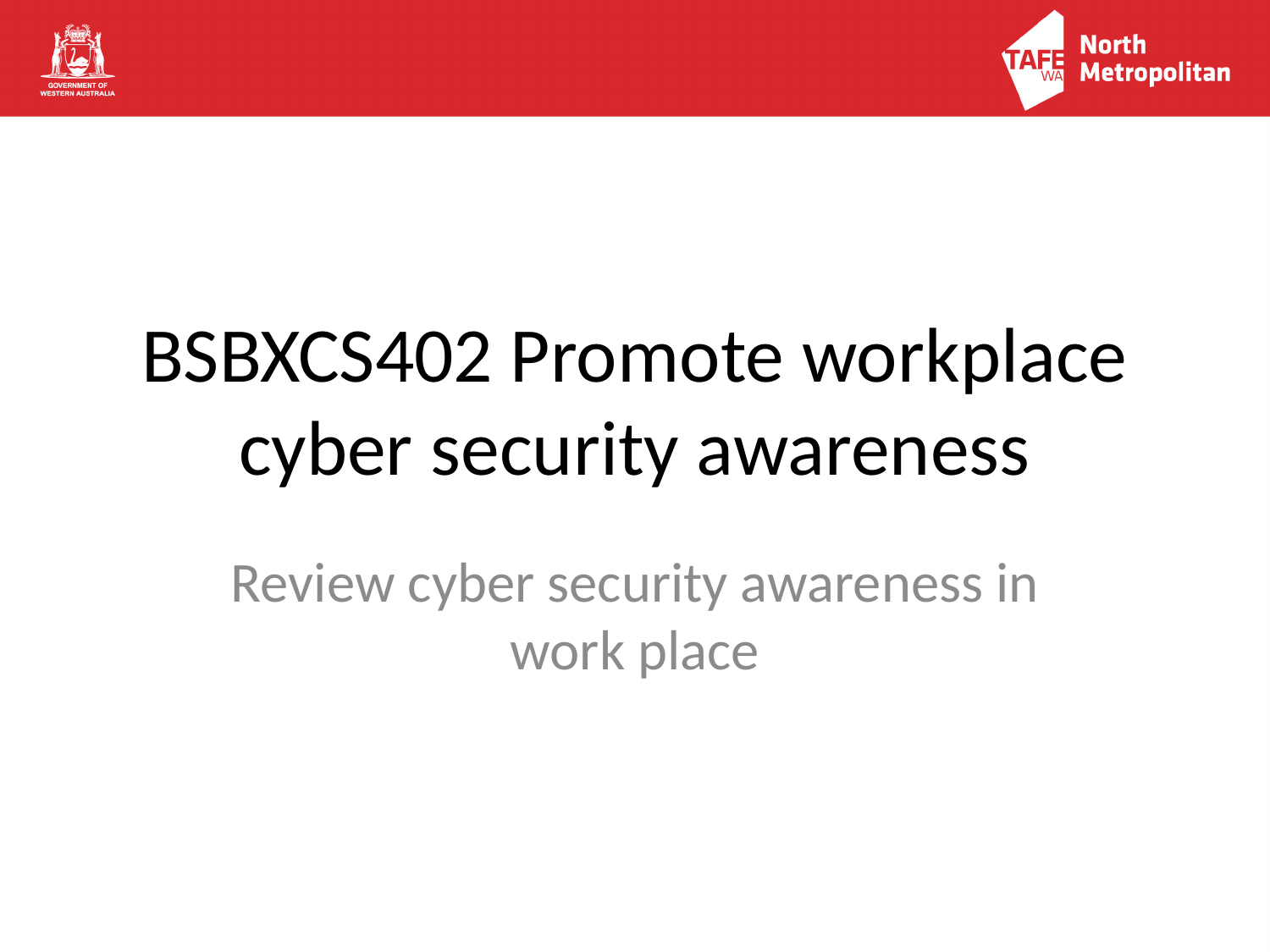

# BSBXCS402 Promote workplace cyber security awareness
Review cyber security awareness in work place